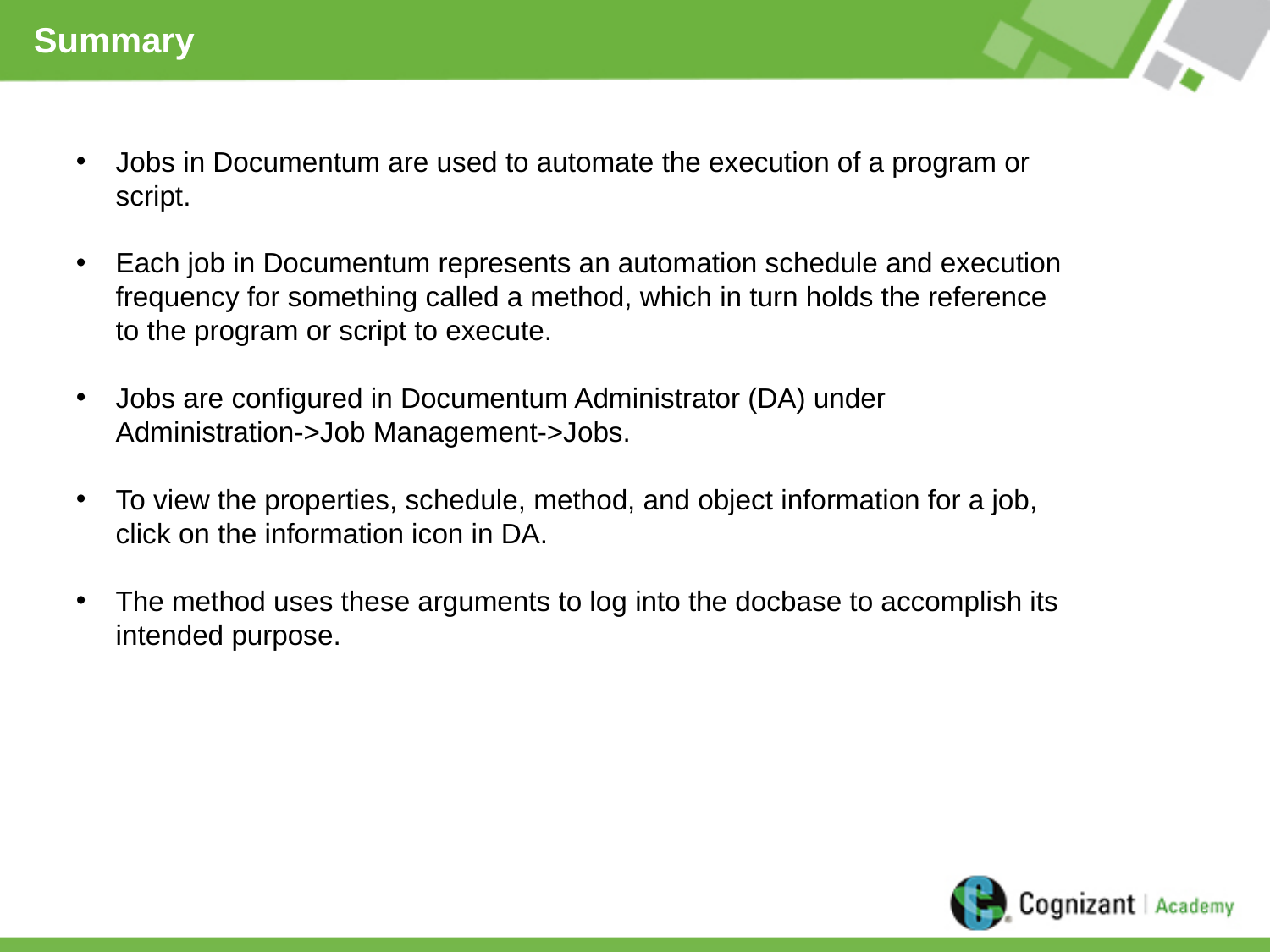

# Summary

Jobs in Documentum are used to automate the execution of a program or script.

Each job in Documentum represents an automation schedule and execution frequency for something called a method, which in turn holds the reference to the program or script to execute.

Jobs are configured in Documentum Administrator (DA) under Administration->Job Management->Jobs.

To view the properties, schedule, method, and object information for a job, click on the information icon in DA.

The method uses these arguments to log into the docbase to accomplish its intended purpose.